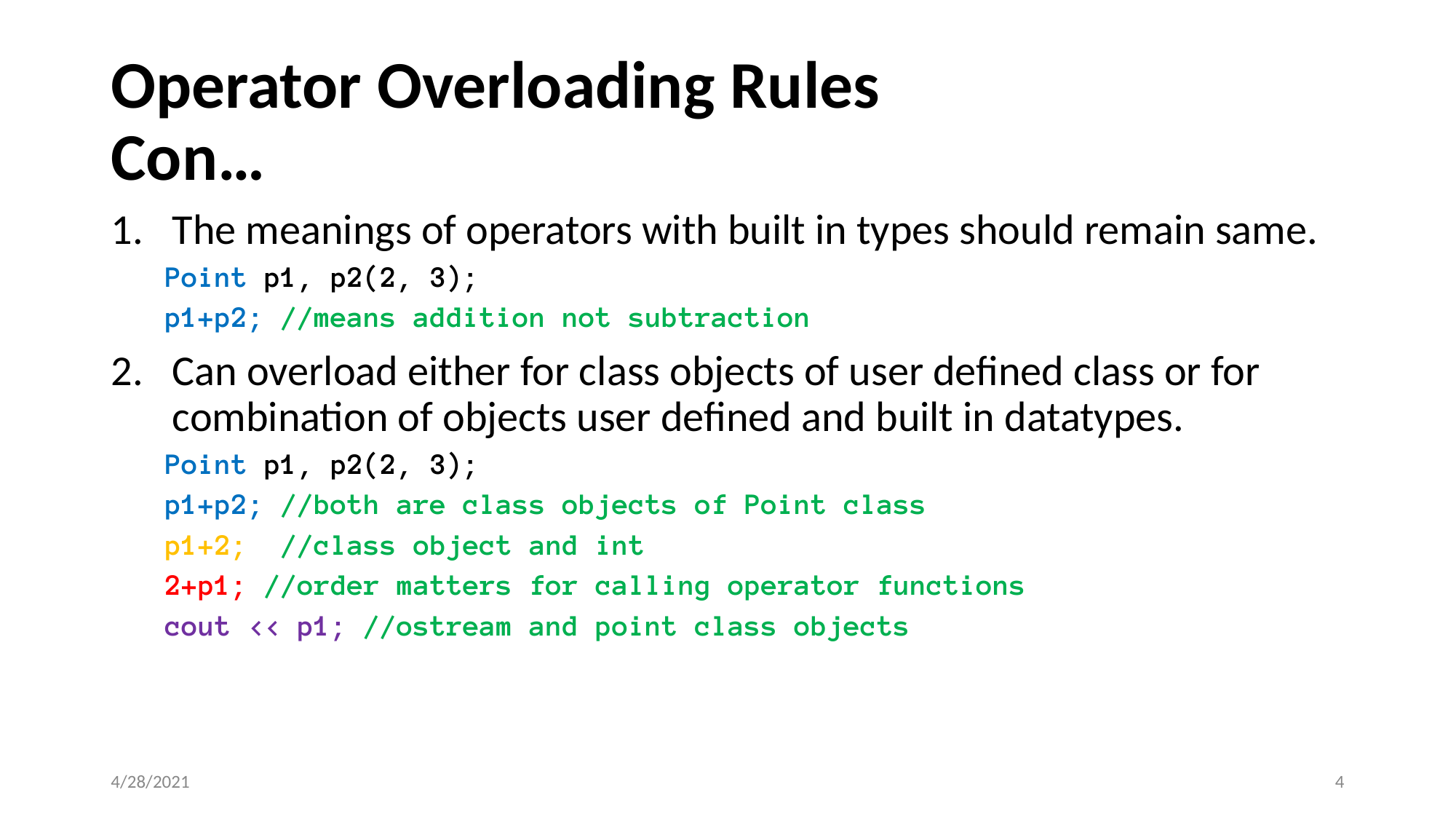

# Operator Overloading Rules			   Con…
The meanings of operators with built in types should remain same.
Point p1, p2(2, 3);
p1+p2; //means addition not subtraction
Can overload either for class objects of user defined class or for combination of objects user defined and built in datatypes.
Point p1, p2(2, 3);
p1+p2; //both are class objects of Point class
p1+2;  //class object and int
2+p1; //order matters for calling operator functions
cout << p1; //ostream and point class objects

4/28/2021
4